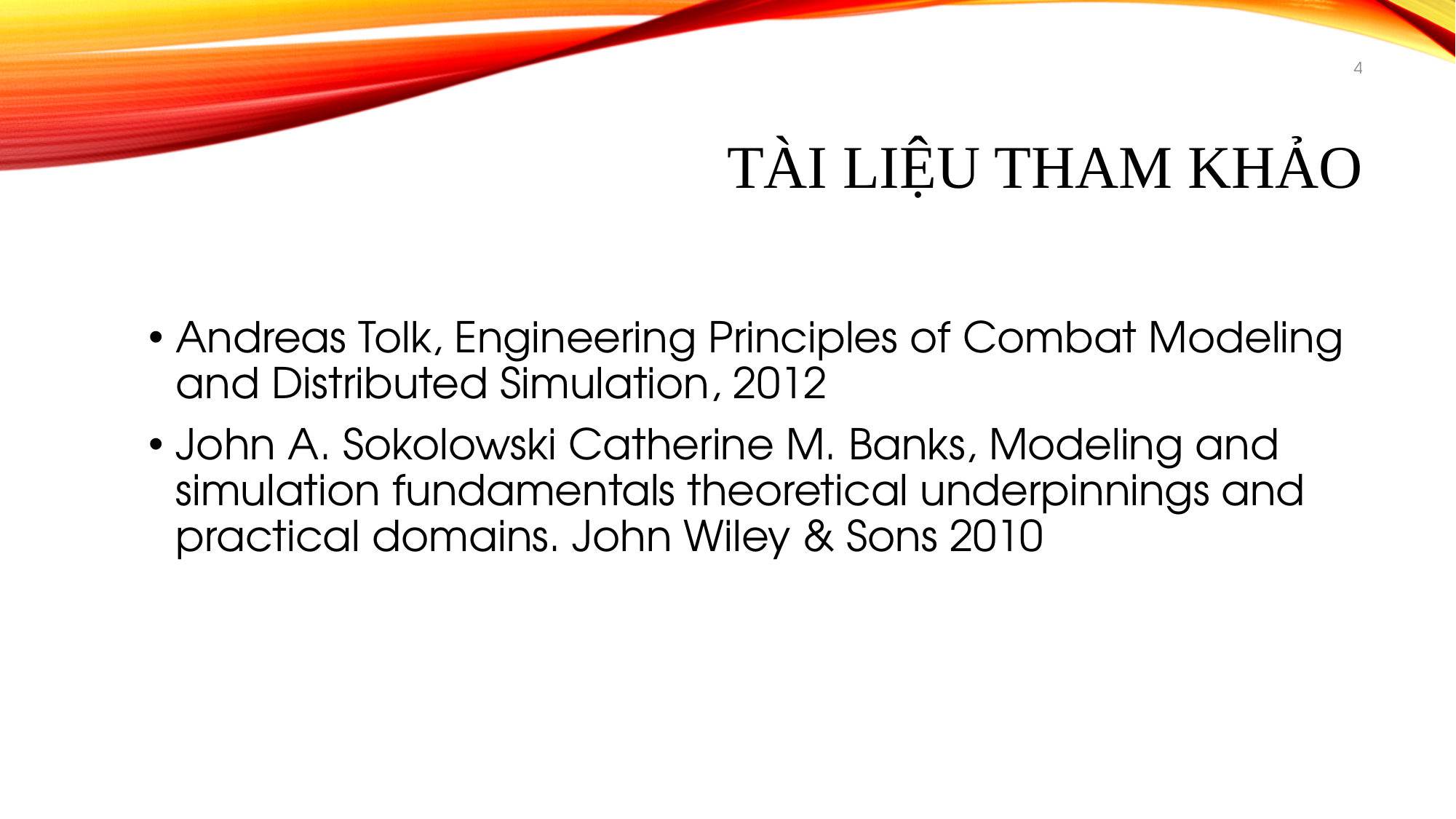

4
# TÀI LIỆU THAM KHẢO
Andreas Tolk, Engineering Principles of Combat Modeling and Distributed Simulation, 2012
John A. Sokolowski Catherine M. Banks, Modeling and simulation fundamentals theoretical underpinnings and practical domains. John Wiley & Sons 2010